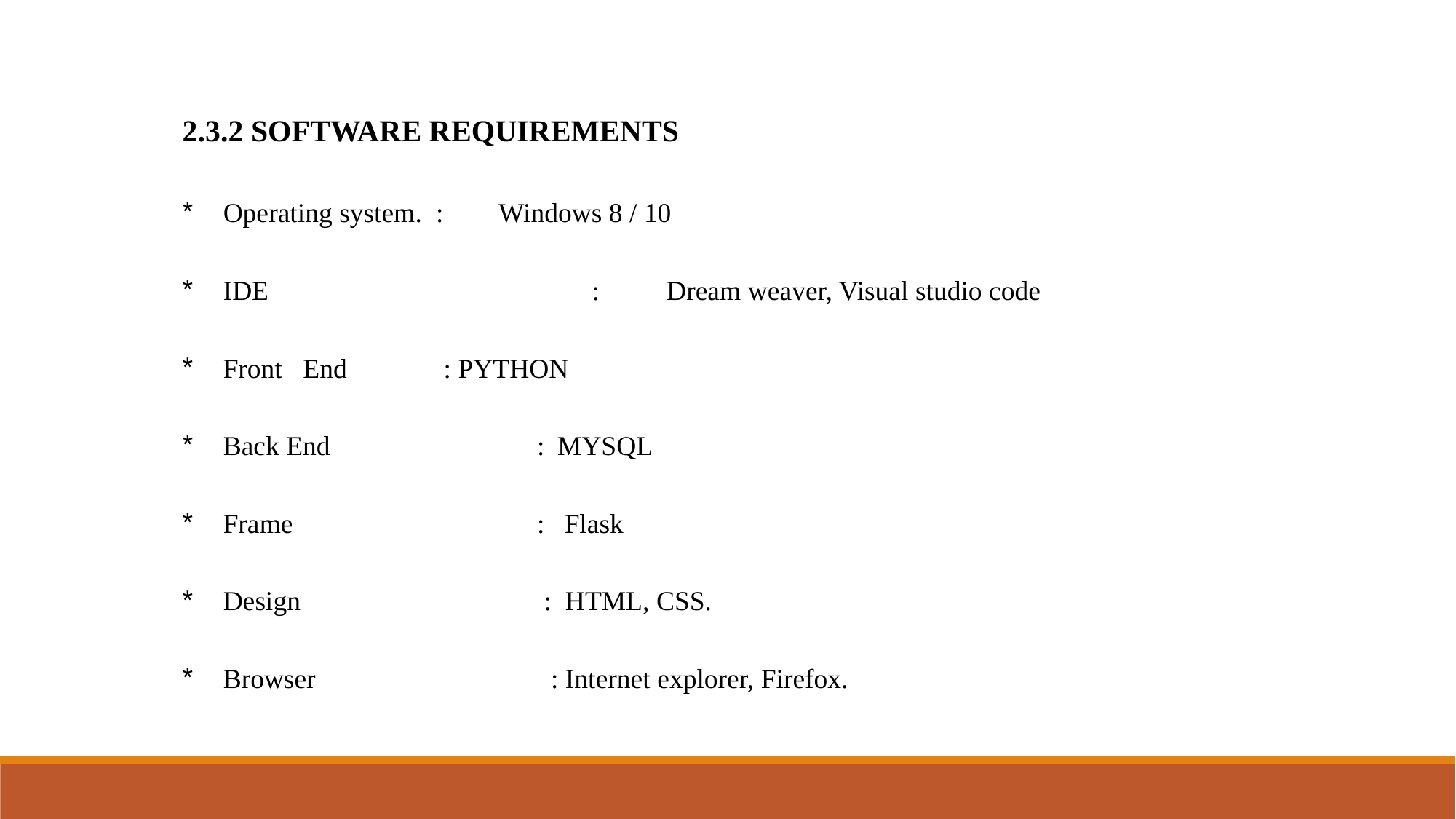

2.3.2 SOFTWARE REQUIREMENTS
Operating system.  :	 Windows 8 / 10
IDE			      :	 Dream weaver, Visual studio code
Front   End              : PYTHON
Back End		      :	 MYSQL
Frame		      :	  Flask
Design		       :  HTML, CSS.
Browser		        : Internet explorer, Firefox.